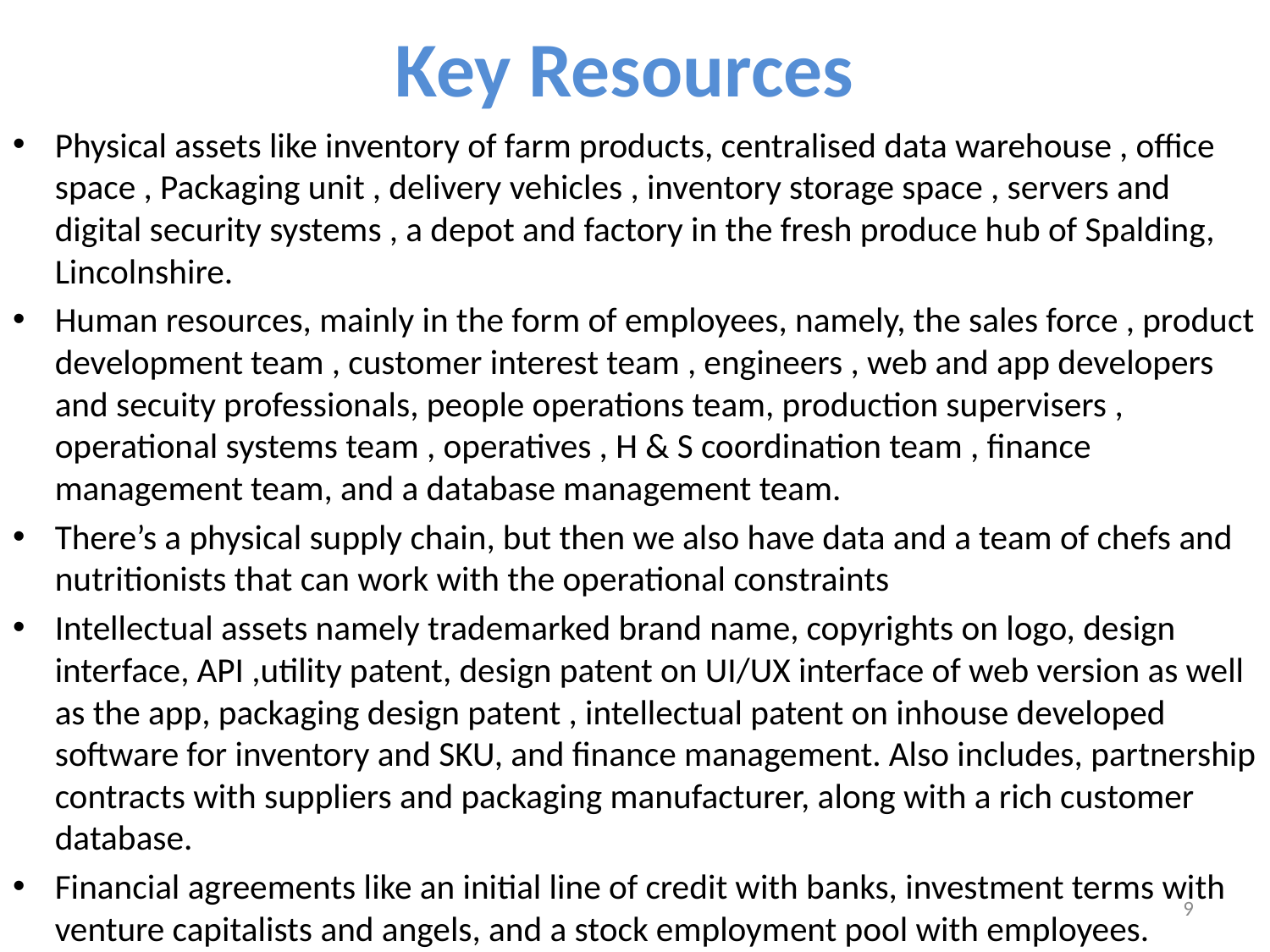

# Key Resources
Physical assets like inventory of farm products, centralised data warehouse , office space , Packaging unit , delivery vehicles , inventory storage space , servers and digital security systems , a depot and factory in the fresh produce hub of Spalding, Lincolnshire.
Human resources, mainly in the form of employees, namely, the sales force , product development team , customer interest team , engineers , web and app developers and secuity professionals, people operations team, production supervisers , operational systems team , operatives , H & S coordination team , finance management team, and a database management team.
There’s a physical supply chain, but then we also have data and a team of chefs and nutritionists that can work with the operational constraints
Intellectual assets namely trademarked brand name, copyrights on logo, design interface, API ,utility patent, design patent on UI/UX interface of web version as well as the app, packaging design patent , intellectual patent on inhouse developed software for inventory and SKU, and finance management. Also includes, partnership contracts with suppliers and packaging manufacturer, along with a rich customer database.
Financial agreements like an initial line of credit with banks, investment terms with venture capitalists and angels, and a stock employment pool with employees.

9